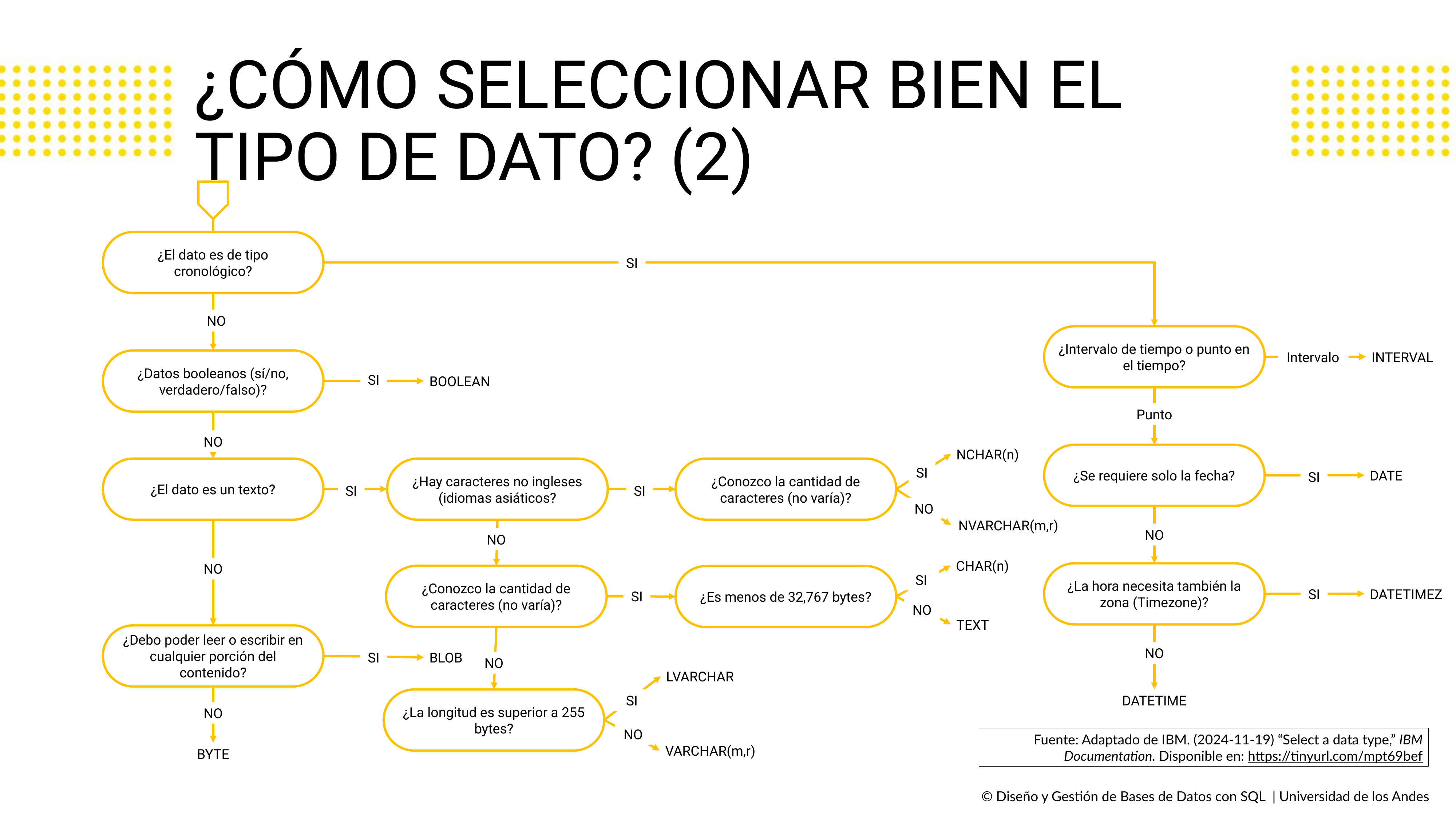

# ¿CÓMO SELECCIONAR BIEN EL TIPO DE DATO? (2)

¿El dato es de tipo cronológico?
SI
NO
¿Intervalo de tiempo o punto en el tiempo?
Intervalo
INTERVAL
¿Datos booleanos (sí/no, verdadero/falso)?
SI
BOOLEAN
Punto
NO
NCHAR(n)
¿Se requiere solo la fecha?
¿El dato es un texto?
¿Hay caracteres no ingleses (idiomas asiáticos?
¿Conozco la cantidad de caracteres (no varía)?
SI
DATE
SI
SI
SI
NO
NVARCHAR(m,r)
NO
NO
CHAR(n)
NO
¿La hora necesita también la zona (Timezone)?
¿Conozco la cantidad de caracteres (no varía)?
¿Es menos de 32,767 bytes?
SI
SI
DATETIMEZ
SI
NO
TEXT
¿Debo poder leer o escribir en cualquier porción del contenido?
NO
SI
BLOB
NO
LVARCHAR
DATETIME
¿La longitud es superior a 255 bytes?
SI
NO
NO
Fuente: Adaptado de IBM. (2024-11-19) “Select a data type,” IBM Documentation. Disponible en: https://tinyurl.com/mpt69bef
VARCHAR(m,r)
BYTE
© Diseño y Gestión de Bases de Datos con SQL  | Universidad de los Andes